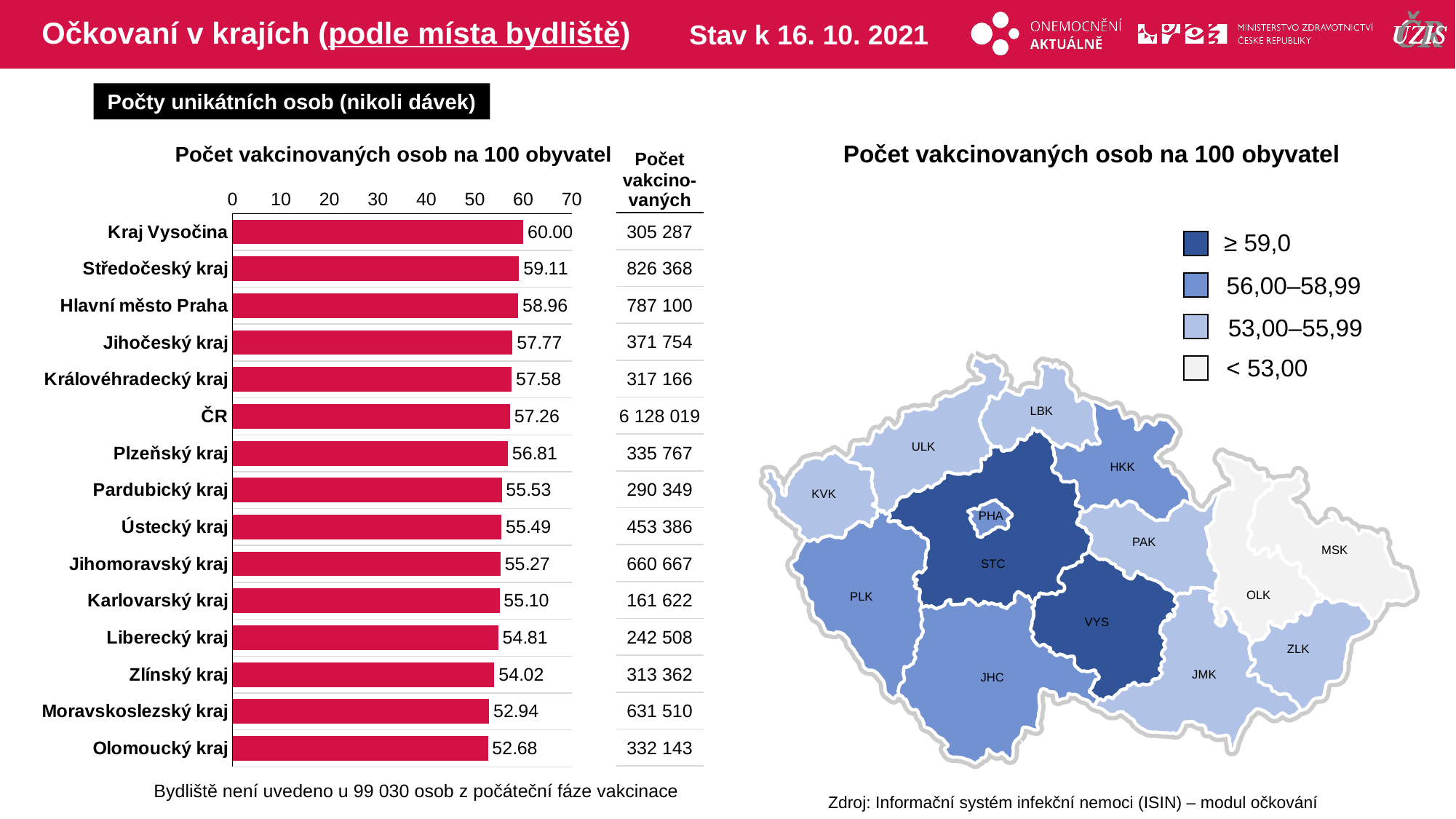

# Očkovaní v krajích (podle místa bydliště)
Stav k 16. 10. 2021
Počty unikátních osob (nikoli dávek)
Počet vakcinovaných osob na 100 obyvatel
Počet vakcinovaných osob na 100 obyvatel
| Počet vakcino-vaných |
| --- |
| 305 287 |
| 826 368 |
| 787 100 |
| 371 754 |
| 317 166 |
| 6 128 019 |
| 335 767 |
| 290 349 |
| 453 386 |
| 660 667 |
| 161 622 |
| 242 508 |
| 313 362 |
| 631 510 |
| 332 143 |

### Chart

| Category | počet na 1000 |
|---|---|
| Kraj Vysočina | 59.9952442 |
| Středočeský kraj | 59.1108565 |
| Hlavní město Praha | 58.955092 |
| Jihočeský kraj | 57.7660512 |
| Královéhradecký kraj | 57.582475 |
| ČR | 57.2616959 |
| Plzeňský kraj | 56.8094261 |
| Pardubický kraj | 55.5313509 |
| Ústecký kraj | 55.4937308 |
| Jihomoravský kraj | 55.2708171 |
| Karlovarský kraj | 55.1026044 |
| Liberecký kraj | 54.8070404 |
| Zlínský kraj | 54.0168483 |
| Moravskoslezský kraj | 52.9419852 |
| Olomoucký kraj | 52.6774641 |
≥ 59,0

56,00–58,99

53,00–55,99

< 53,00

LBK

ULK

HKK

KVK

PHA

PAK
MSK

STC
OLK

PLK

VYS
ZLK
JMK
JHC
Bydliště není uvedeno u 99 030 osob z počáteční fáze vakcinace
Zdroj: Informační systém infekční nemoci (ISIN) – modul očkování